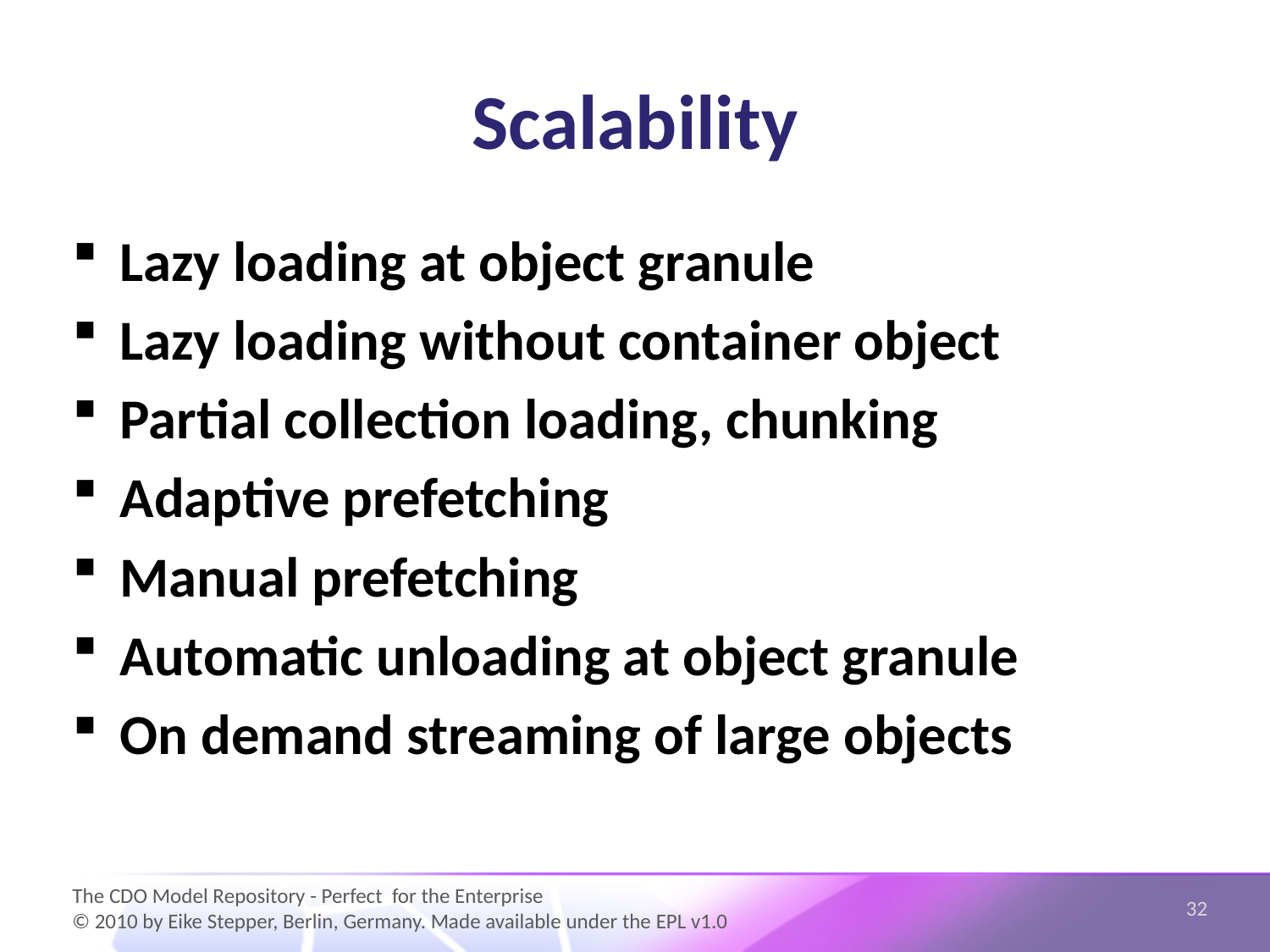

# Scalability
Lazy loading at object granule
Lazy loading without container object
Partial collection loading, chunking
Adaptive prefetching
Manual prefetching
Automatic unloading at object granule
On demand streaming of large objects
32
The CDO Model Repository - Perfect  for the Enterprise
© 2010 by Eike Stepper, Berlin, Germany. Made available under the EPL v1.0